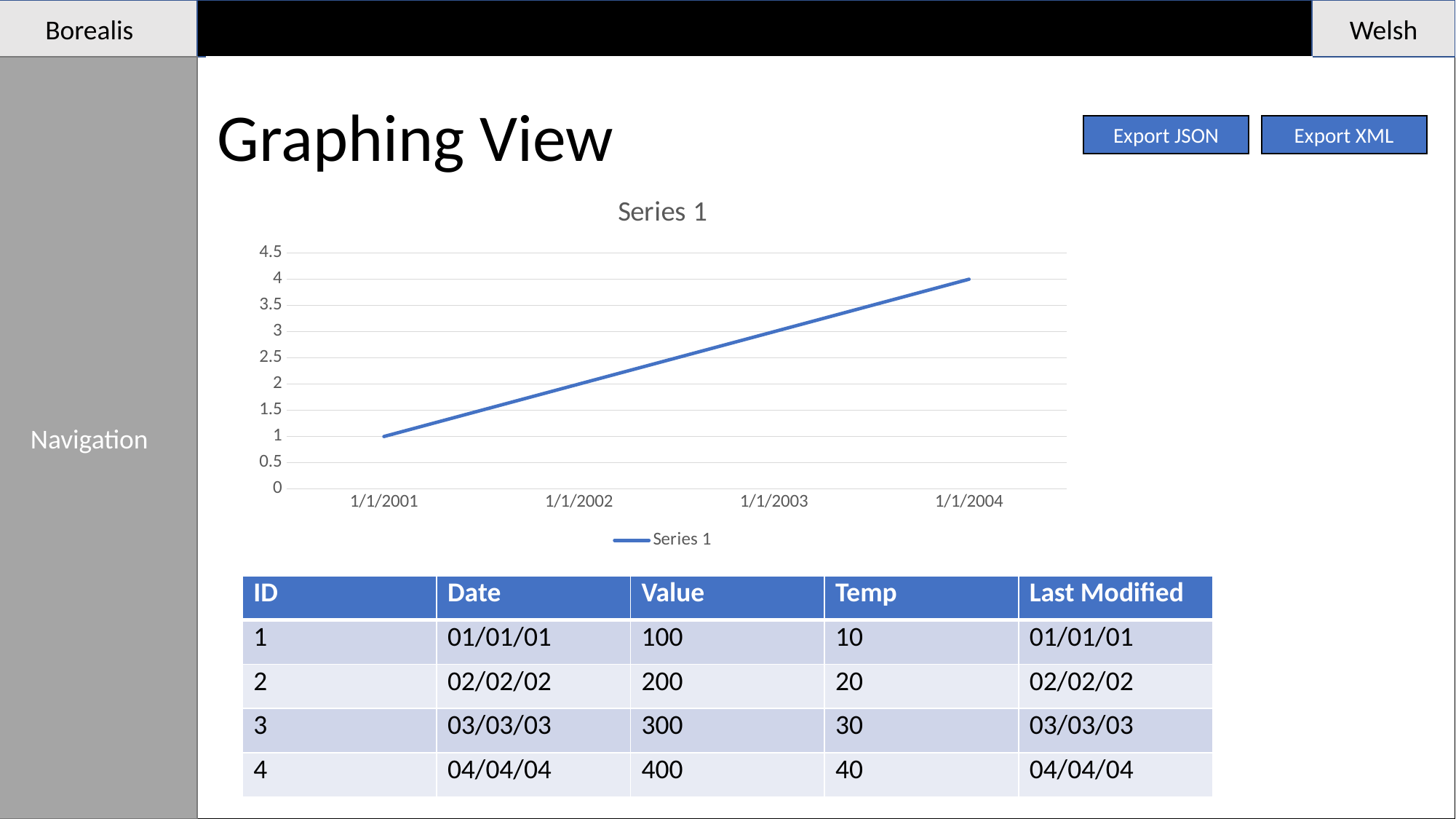

Borealis
Welsh
Navigation
Graphing View
Export JSON
Export XML

### Chart:

| Category | Series 1 |
|---|---|
| 36892 | 1.0 |
| 37289 | 2.0 |
| 37683 | 3.0 |
| 38081 | 4.0 |
| ID | Date | Value | Temp | Last Modified |
| --- | --- | --- | --- | --- |
| 1 | 01/01/01 | 100 | 10 | 01/01/01 |
| 2 | 02/02/02 | 200 | 20 | 02/02/02 |
| 3 | 03/03/03 | 300 | 30 | 03/03/03 |
| 4 | 04/04/04 | 400 | 40 | 04/04/04 |